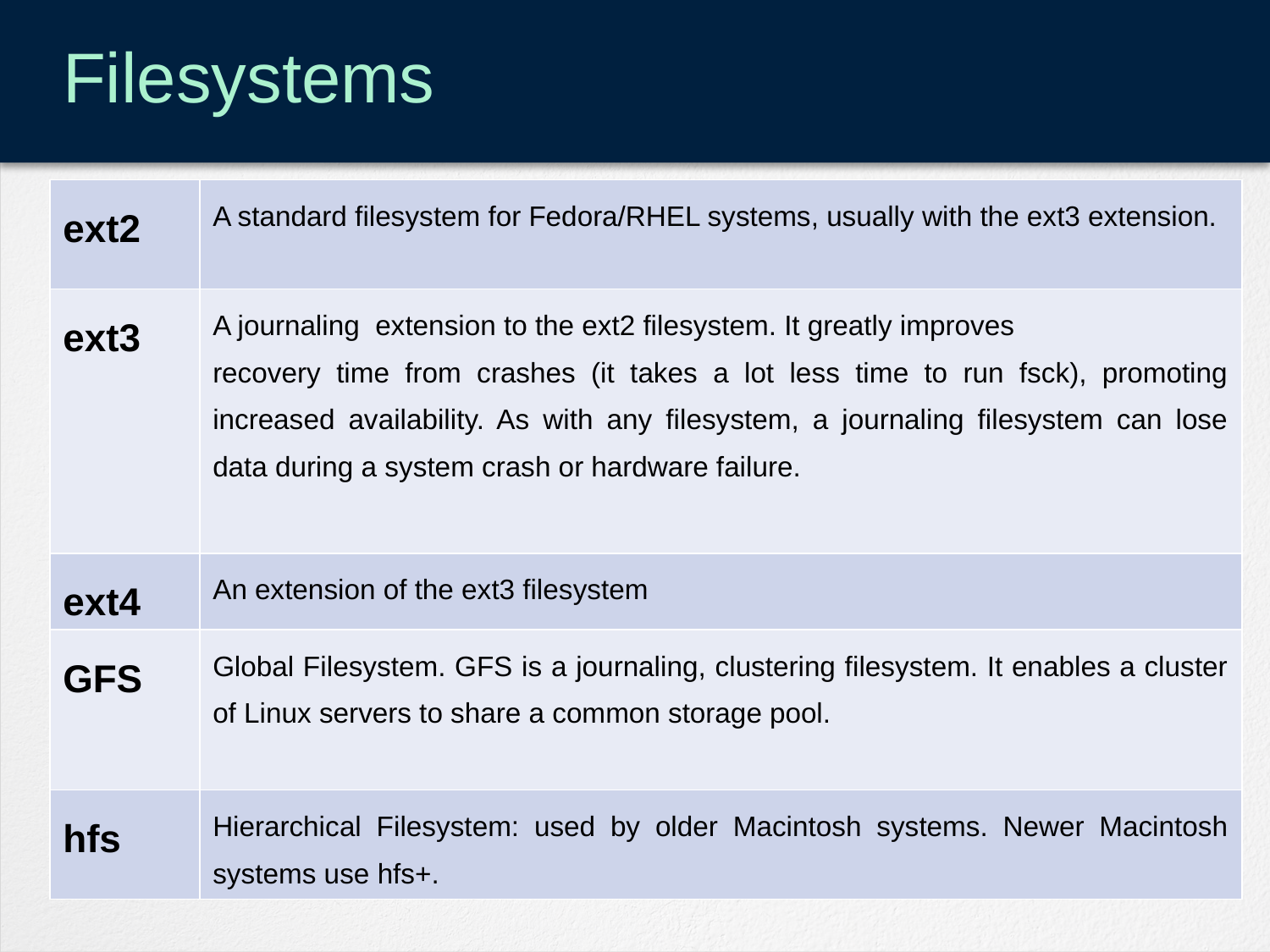

# Filesystems
| ext2 | A standard filesystem for Fedora/RHEL systems, usually with the ext3 extension. |
| --- | --- |
| ext3 | A journaling extension to the ext2 filesystem. It greatly improves recovery time from crashes (it takes a lot less time to run fsck), promoting increased availability. As with any filesystem, a journaling filesystem can lose data during a system crash or hardware failure. |
| ext4 | An extension of the ext3 filesystem |
| GFS | Global Filesystem. GFS is a journaling, clustering filesystem. It enables a cluster of Linux servers to share a common storage pool. |
| hfs | Hierarchical Filesystem: used by older Macintosh systems. Newer Macintosh systems use hfs+. |